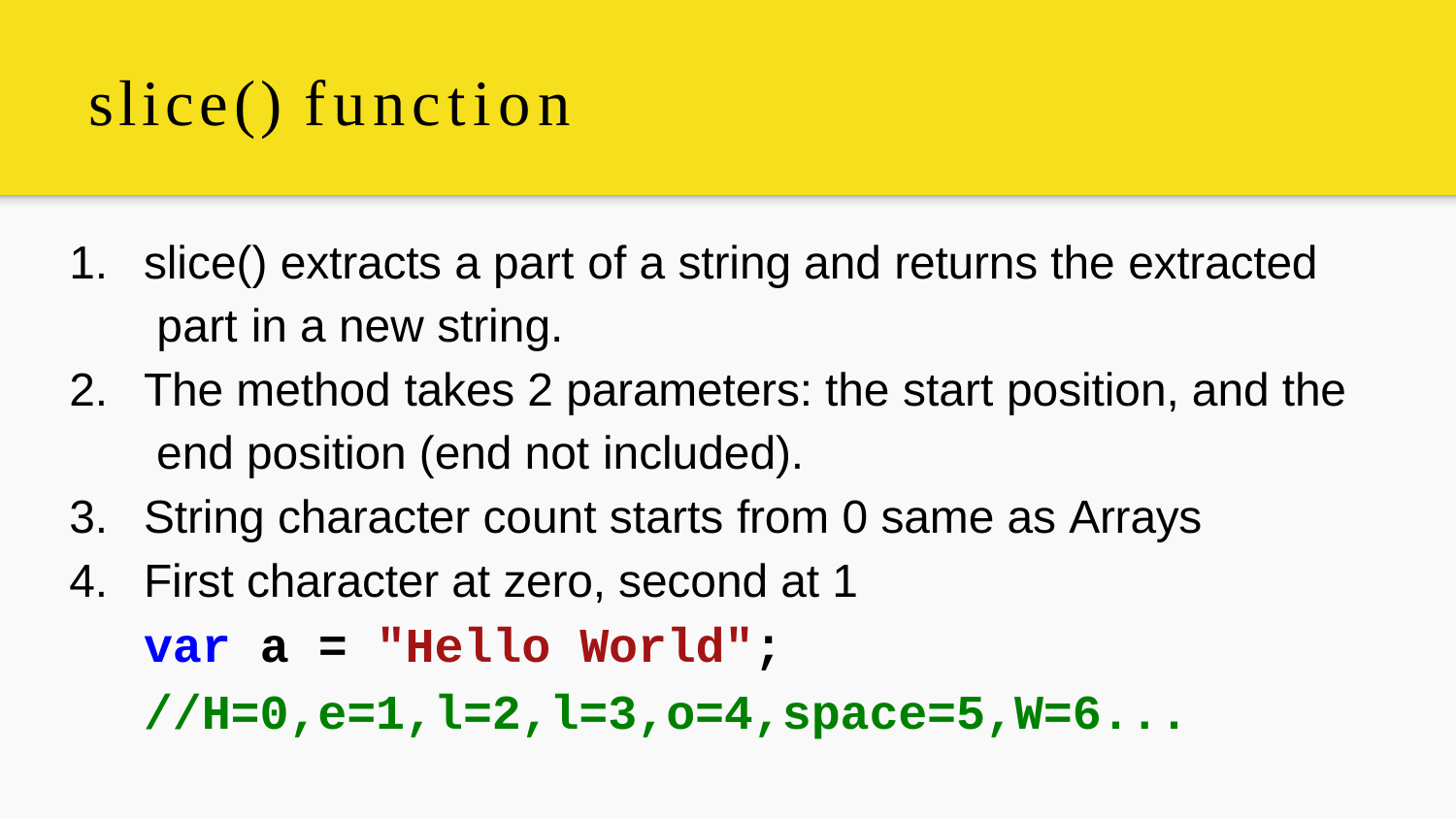

# slice() function

slice() extracts a part of a string and returns the extracted  part in a new string.
The method takes 2 parameters: the start position, and the  end position (end not included).
String character count starts from 0 same as Arrays
First character at zero, second at 1
var a = "Hello World";
//H=0,e=1,l=2,l=3,o=4,space=5,W=6...